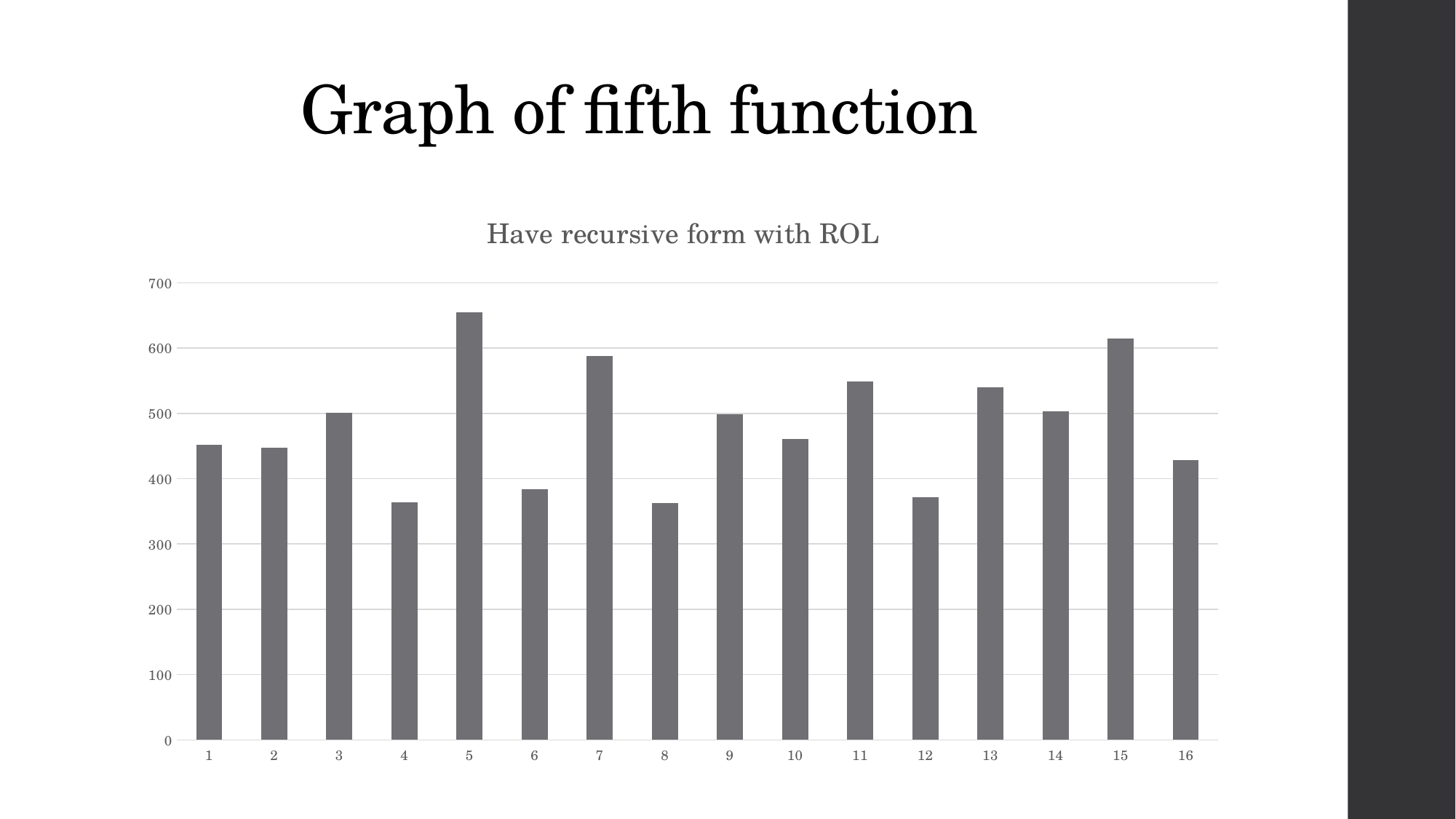

# Graph of fifth function

### Chart: Have recursive form with ROL

| Category |  |
|---|---|